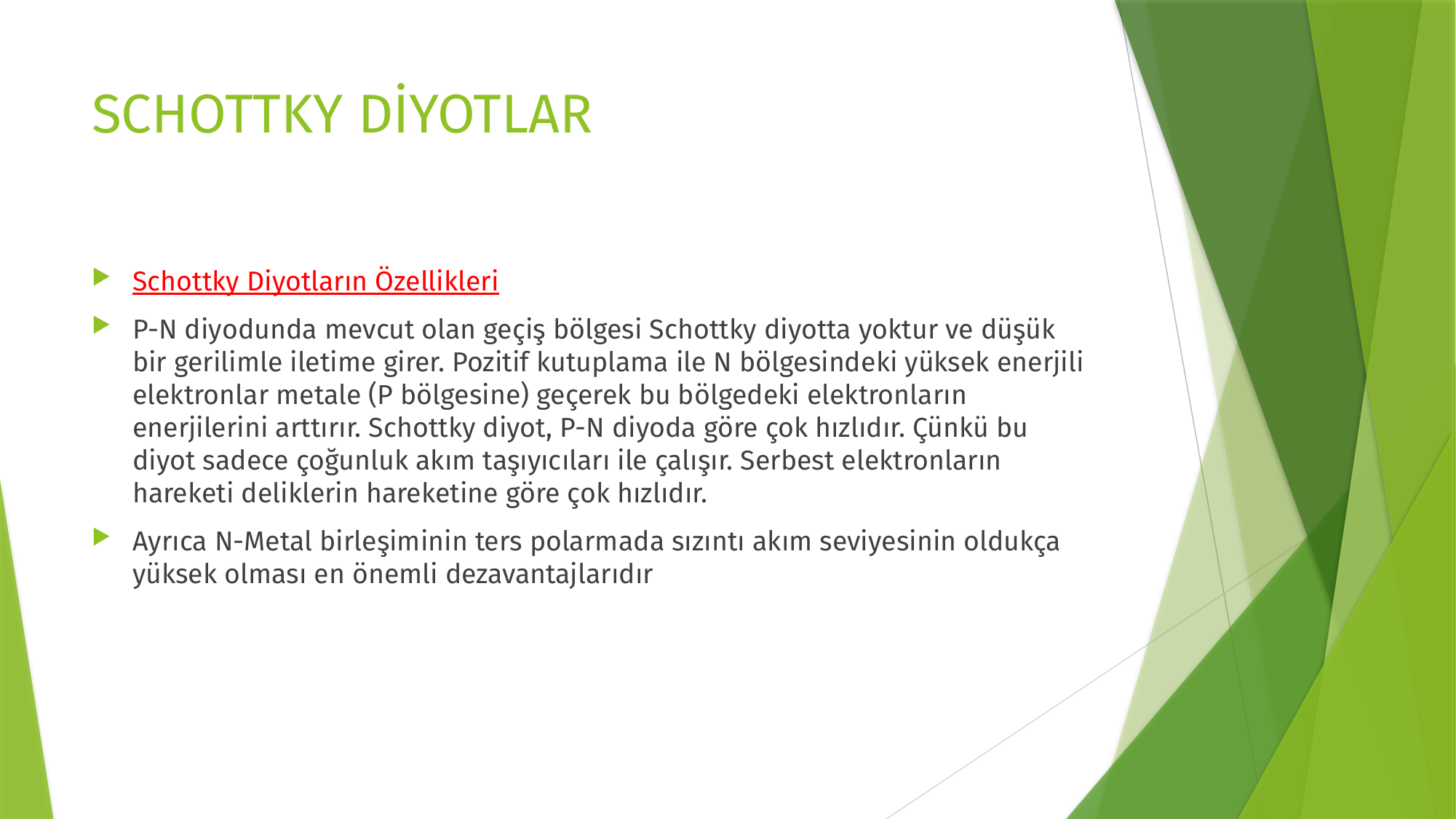

# SCHOTTKY DİYOTLAR
Schottky Diyotların Özellikleri
P-N diyodunda mevcut olan geçiş bölgesi Schottky diyotta yoktur ve düşük bir gerilimle iletime girer. Pozitif kutuplama ile N bölgesindeki yüksek enerjili elektronlar metale (P bölgesine) geçerek bu bölgedeki elektronların enerjilerini arttırır. Schottky diyot, P-N diyoda göre çok hızlıdır. Çünkü bu diyot sadece çoğunluk akım taşıyıcıları ile çalışır. Serbest elektronların hareketi deliklerin hareketine göre çok hızlıdır.
Ayrıca N-Metal birleşiminin ters polarmada sızıntı akım seviyesinin oldukça yüksek olması en önemli dezavantajlarıdır